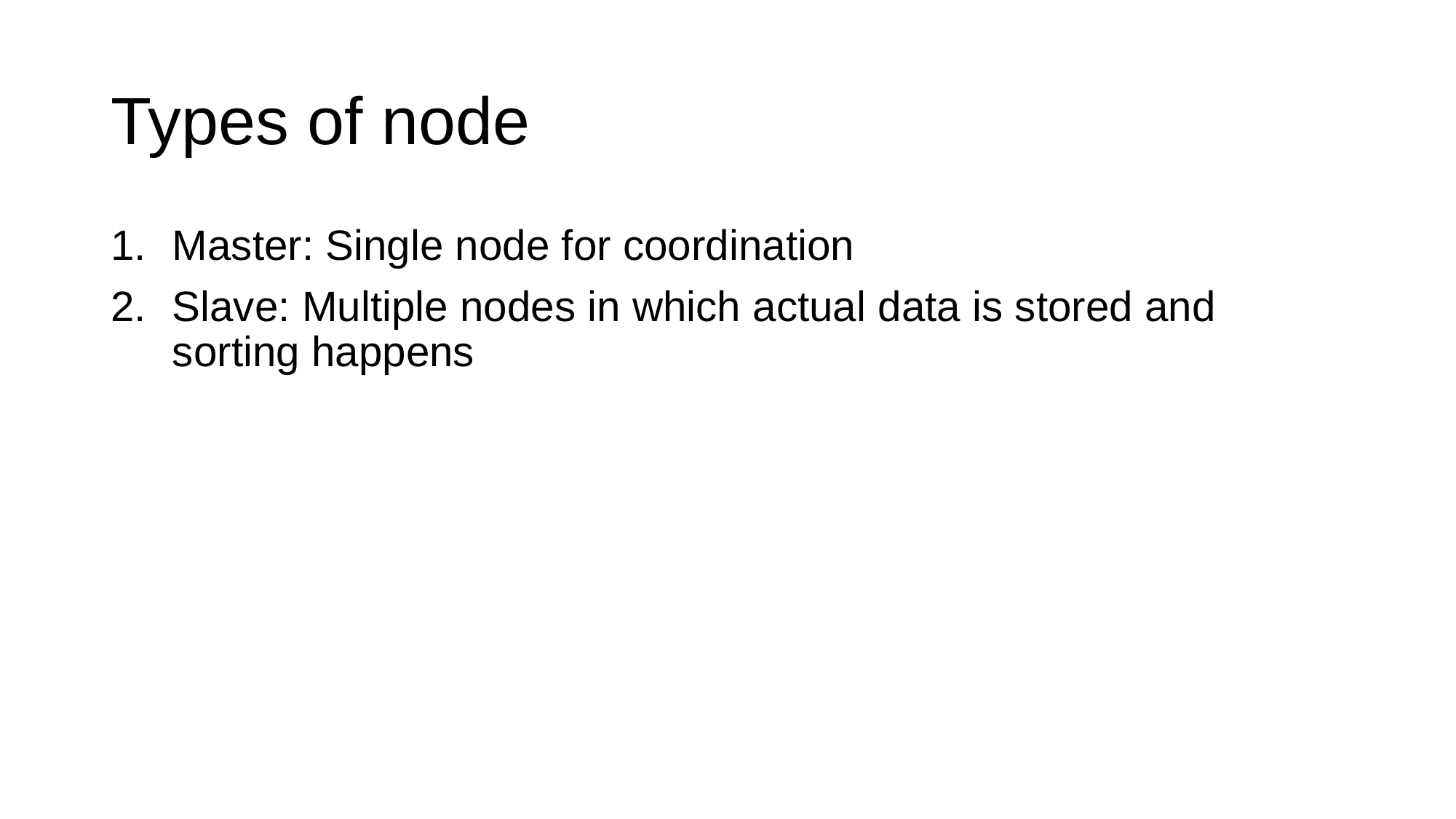

# Types of node
Master: Single node for coordination
Slave: Multiple nodes in which actual data is stored and sorting happens